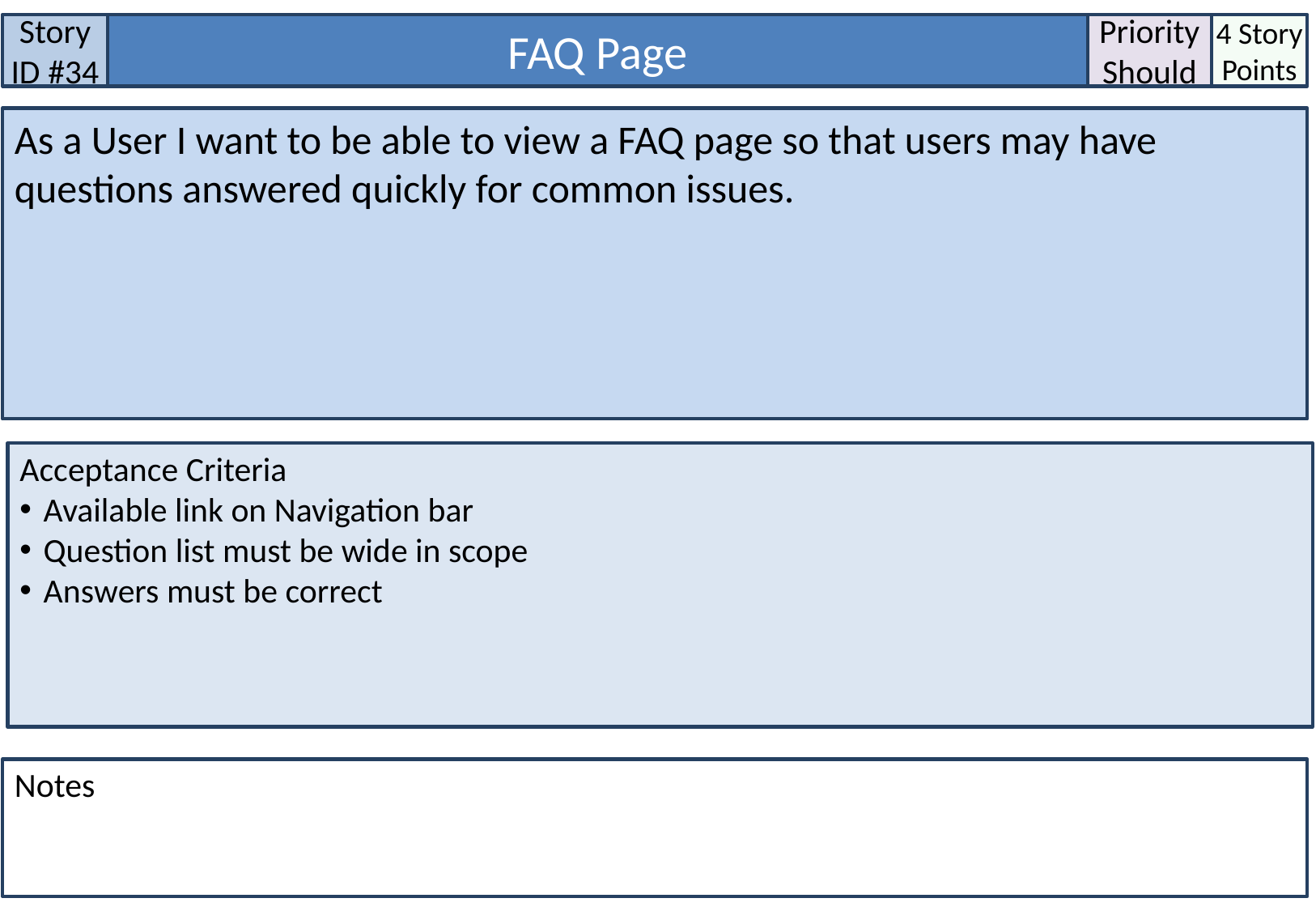

Story ID #34
FAQ Page
Priority
Should
4 Story Points
As a User I want to be able to view a FAQ page so that users may have questions answered quickly for common issues.
Acceptance Criteria
Available link on Navigation bar
Question list must be wide in scope
Answers must be correct

Notes